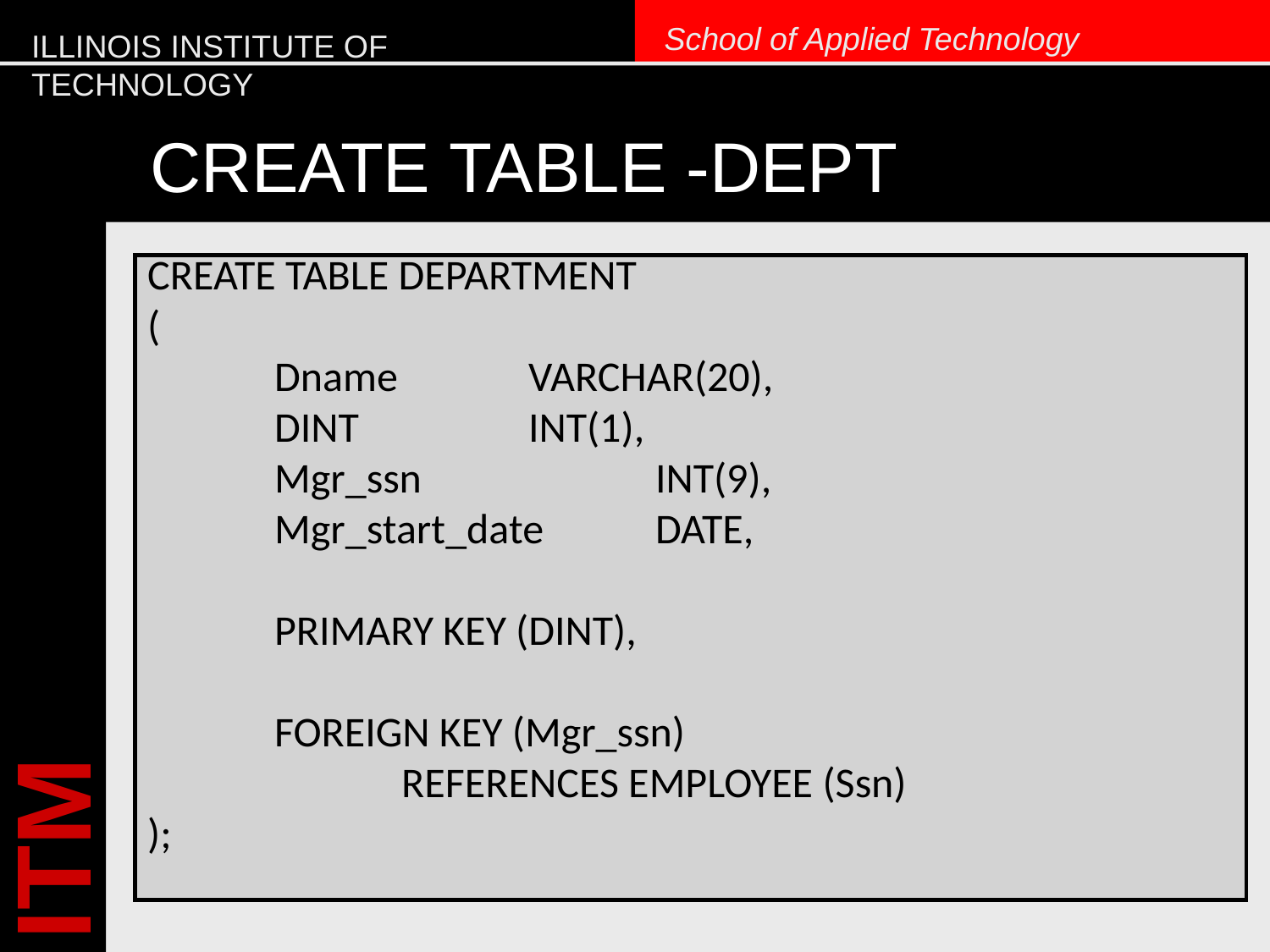

# CREATE TABLE -DEPT

CREATE TABLE DEPARTMENT
(
	Dname		VARCHAR(20),
	DINT		INT(1),
	Mgr_ssn		INT(9),
	Mgr_start_date	DATE,

	PRIMARY KEY (DINT),

	FOREIGN KEY (Mgr_ssn)
		REFERENCES EMPLOYEE (Ssn)
);

12